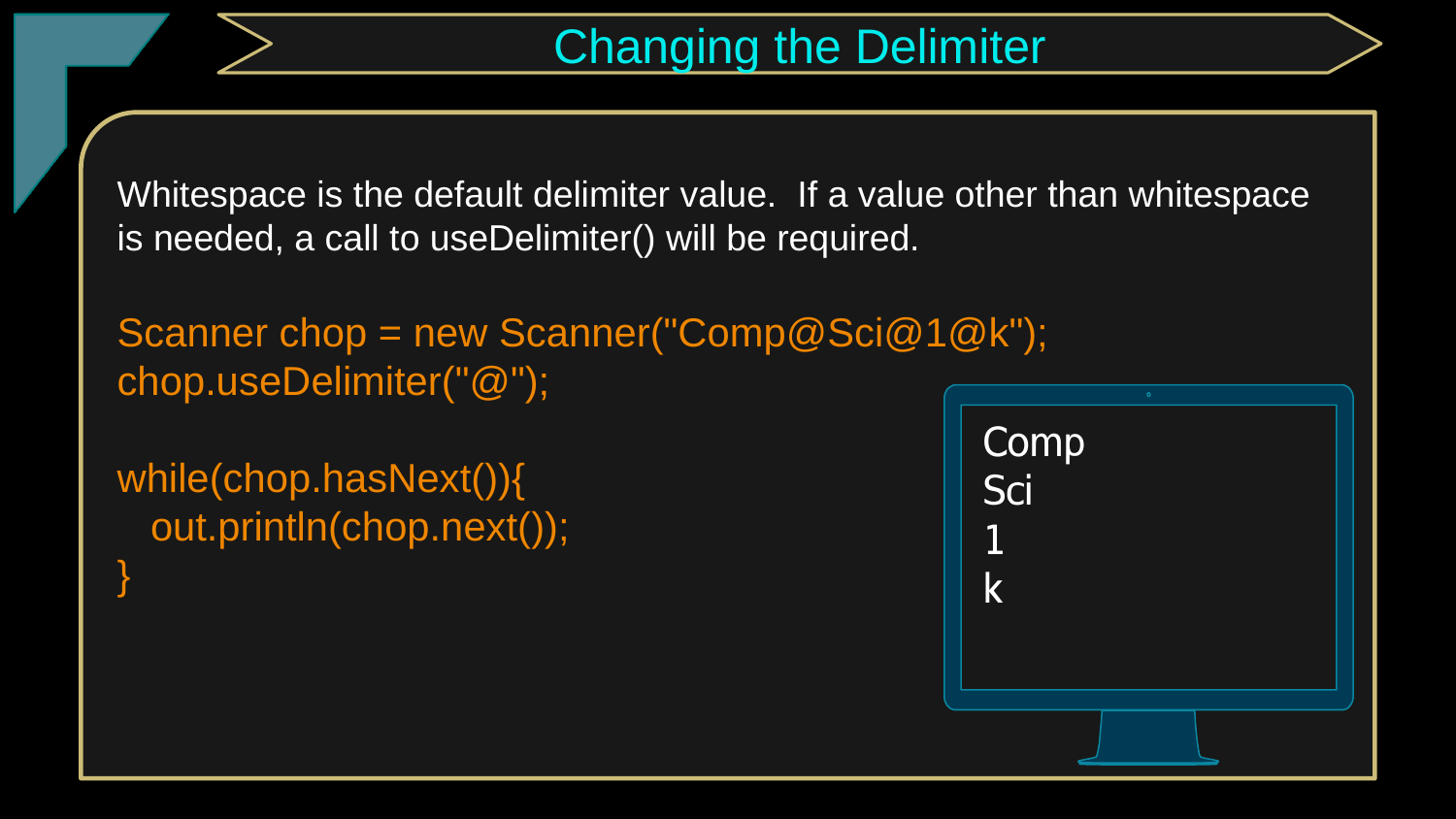

TClark
Changing the Delimiter

Whitespace is the default delimiter value.  If a value other than whitespace is needed, a call to useDelimiter() will be required.

Scanner chop = new Scanner("Comp@Sci@1@k");
chop.useDelimiter("@");

while(chop.hasNext()){
   out.println(chop.next());
}

Comp
Sci
1
k